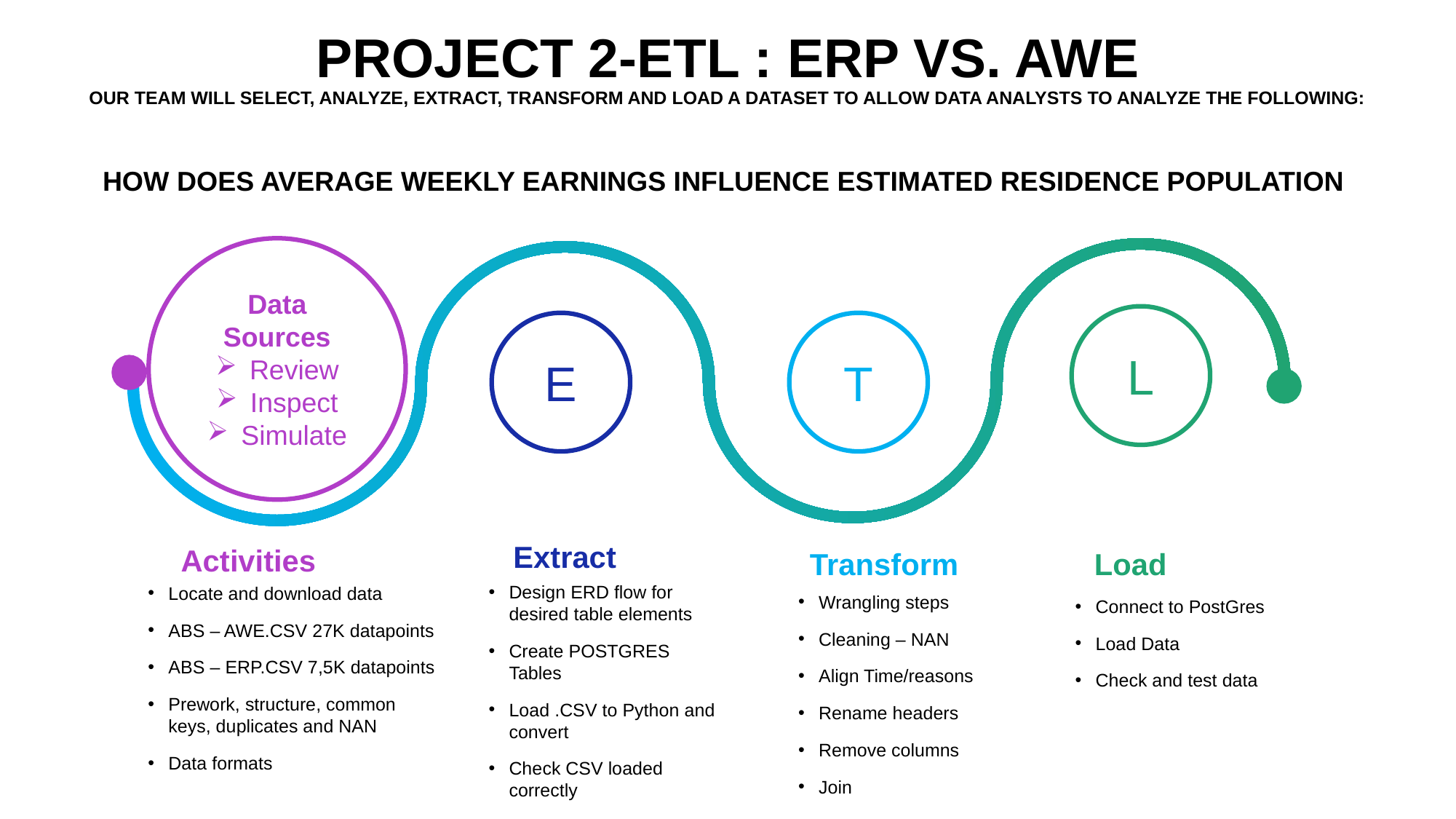

# Project 2-Etl : ERP vs. AWE Our team will select, analyze, extract, transform and load a dataset to allow data analysts to analyze the following: How does average weekly earnings influence Estimated residence Population

Data Sources
Review
Inspect
Simulate
L
E
T

Extract
Activities
Transform
Load
Design ERD flow for desired table elements
Create POSTGRES Tables
Load .CSV to Python and convert
Check CSV loaded correctly

Locate and download data
ABS – AWE.CSV 27K datapoints
ABS – ERP.CSV 7,5K datapoints
Prework, structure, common keys, duplicates and NAN
Data formats

Wrangling steps
Cleaning – NAN
Align Time/reasons
Rename headers
Remove columns
Join

Connect to PostGres
Load Data
Check and test data